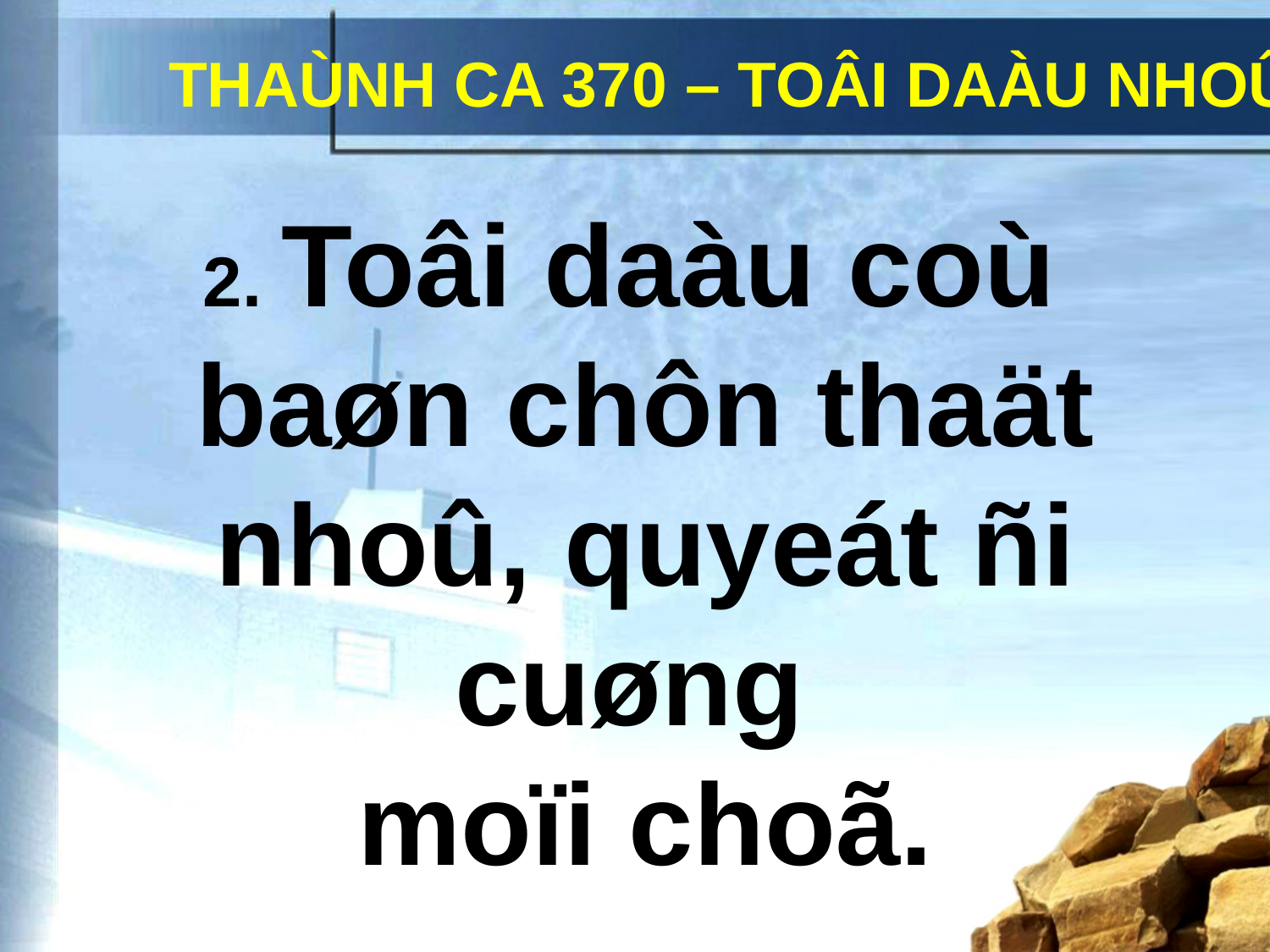

THAÙNH CA 370 – TOÂI DAÀU NHOÛ
2. Toâi daàu coù
baøn chôn thaät nhoû, quyeát ñi cuøng
moïi choã.